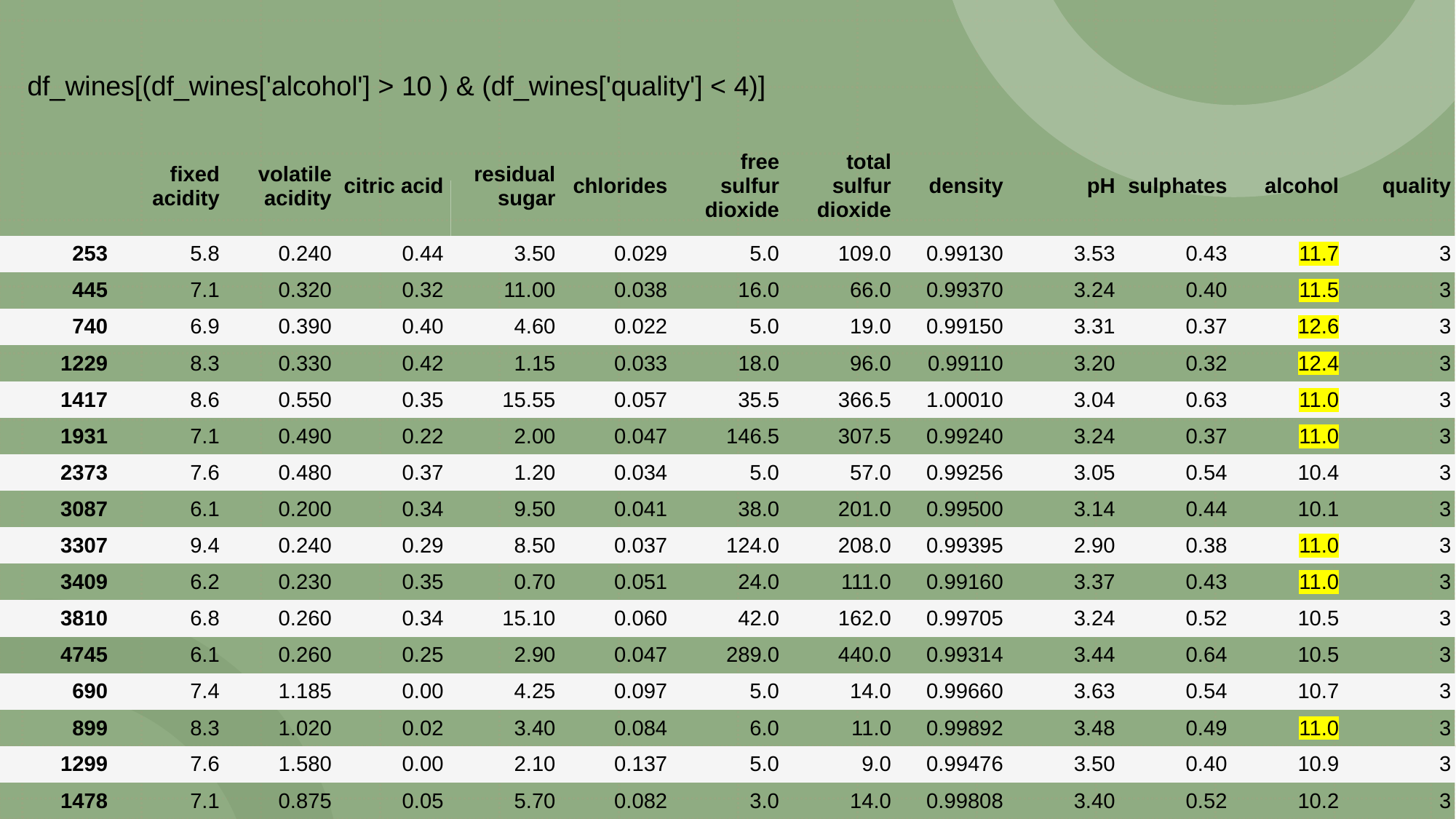

df_wines[(df_wines['alcohol'] > 10 ) & (df_wines['quality'] < 4)]
|  | fixed acidity | volatile acidity | citric acid | residual sugar | chlorides | free sulfur dioxide | total sulfur dioxide | density | pH | sulphates | alcohol | quality |
| --- | --- | --- | --- | --- | --- | --- | --- | --- | --- | --- | --- | --- |
| 253 | 5.8 | 0.240 | 0.44 | 3.50 | 0.029 | 5.0 | 109.0 | 0.99130 | 3.53 | 0.43 | 11.7 | 3 |
| 445 | 7.1 | 0.320 | 0.32 | 11.00 | 0.038 | 16.0 | 66.0 | 0.99370 | 3.24 | 0.40 | 11.5 | 3 |
| 740 | 6.9 | 0.390 | 0.40 | 4.60 | 0.022 | 5.0 | 19.0 | 0.99150 | 3.31 | 0.37 | 12.6 | 3 |
| 1229 | 8.3 | 0.330 | 0.42 | 1.15 | 0.033 | 18.0 | 96.0 | 0.99110 | 3.20 | 0.32 | 12.4 | 3 |
| 1417 | 8.6 | 0.550 | 0.35 | 15.55 | 0.057 | 35.5 | 366.5 | 1.00010 | 3.04 | 0.63 | 11.0 | 3 |
| 1931 | 7.1 | 0.490 | 0.22 | 2.00 | 0.047 | 146.5 | 307.5 | 0.99240 | 3.24 | 0.37 | 11.0 | 3 |
| 2373 | 7.6 | 0.480 | 0.37 | 1.20 | 0.034 | 5.0 | 57.0 | 0.99256 | 3.05 | 0.54 | 10.4 | 3 |
| 3087 | 6.1 | 0.200 | 0.34 | 9.50 | 0.041 | 38.0 | 201.0 | 0.99500 | 3.14 | 0.44 | 10.1 | 3 |
| 3307 | 9.4 | 0.240 | 0.29 | 8.50 | 0.037 | 124.0 | 208.0 | 0.99395 | 2.90 | 0.38 | 11.0 | 3 |
| 3409 | 6.2 | 0.230 | 0.35 | 0.70 | 0.051 | 24.0 | 111.0 | 0.99160 | 3.37 | 0.43 | 11.0 | 3 |
| 3810 | 6.8 | 0.260 | 0.34 | 15.10 | 0.060 | 42.0 | 162.0 | 0.99705 | 3.24 | 0.52 | 10.5 | 3 |
| 4745 | 6.1 | 0.260 | 0.25 | 2.90 | 0.047 | 289.0 | 440.0 | 0.99314 | 3.44 | 0.64 | 10.5 | 3 |
| 690 | 7.4 | 1.185 | 0.00 | 4.25 | 0.097 | 5.0 | 14.0 | 0.99660 | 3.63 | 0.54 | 10.7 | 3 |
| 899 | 8.3 | 1.020 | 0.02 | 3.40 | 0.084 | 6.0 | 11.0 | 0.99892 | 3.48 | 0.49 | 11.0 | 3 |
| 1299 | 7.6 | 1.580 | 0.00 | 2.10 | 0.137 | 5.0 | 9.0 | 0.99476 | 3.50 | 0.40 | 10.9 | 3 |
| 1478 | 7.1 | 0.875 | 0.05 | 5.70 | 0.082 | 3.0 | 14.0 | 0.99808 | 3.40 | 0.52 | 10.2 | 3 |